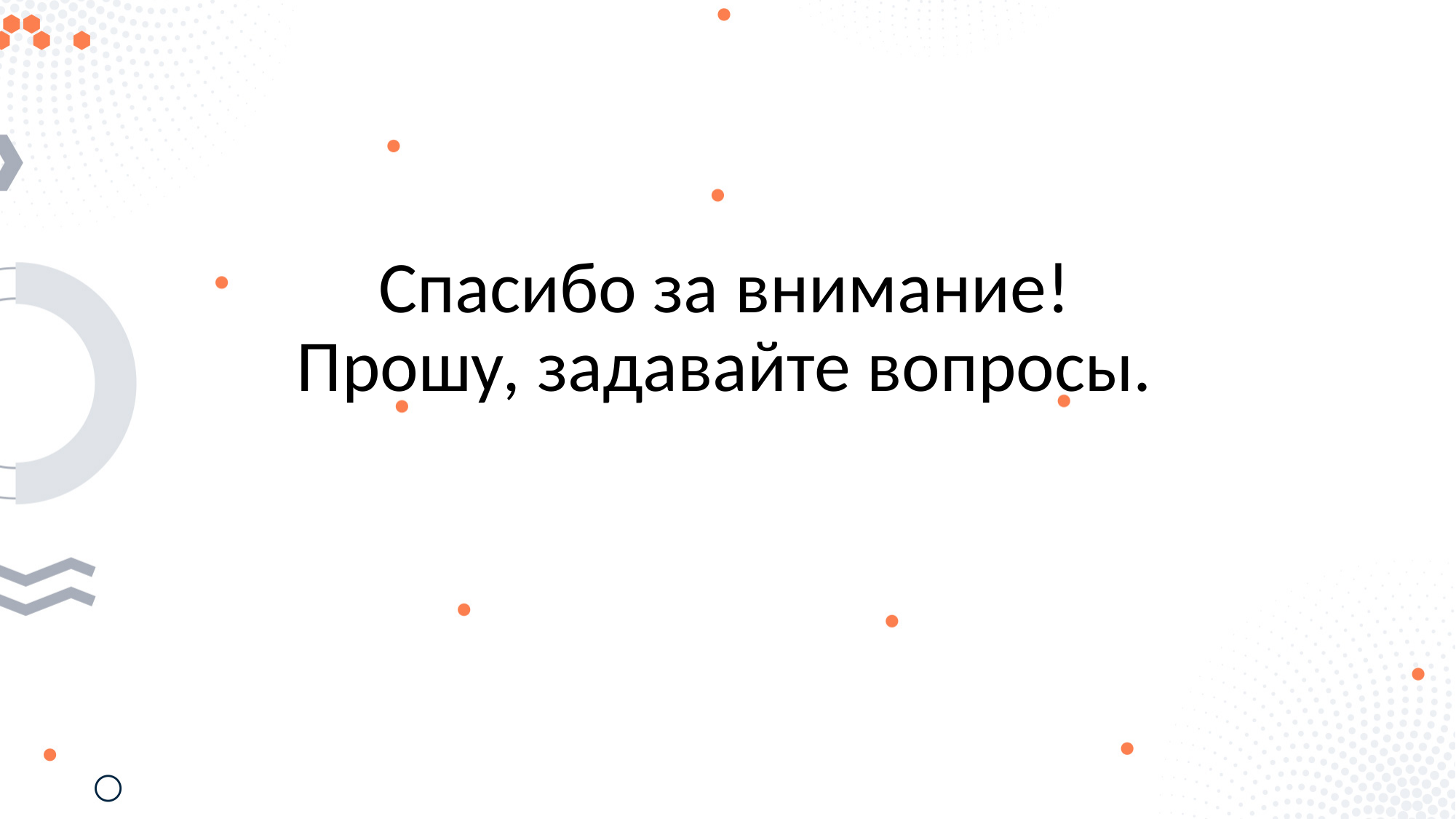

# Спасибо за внимание! Прошу, задавайте вопросы.